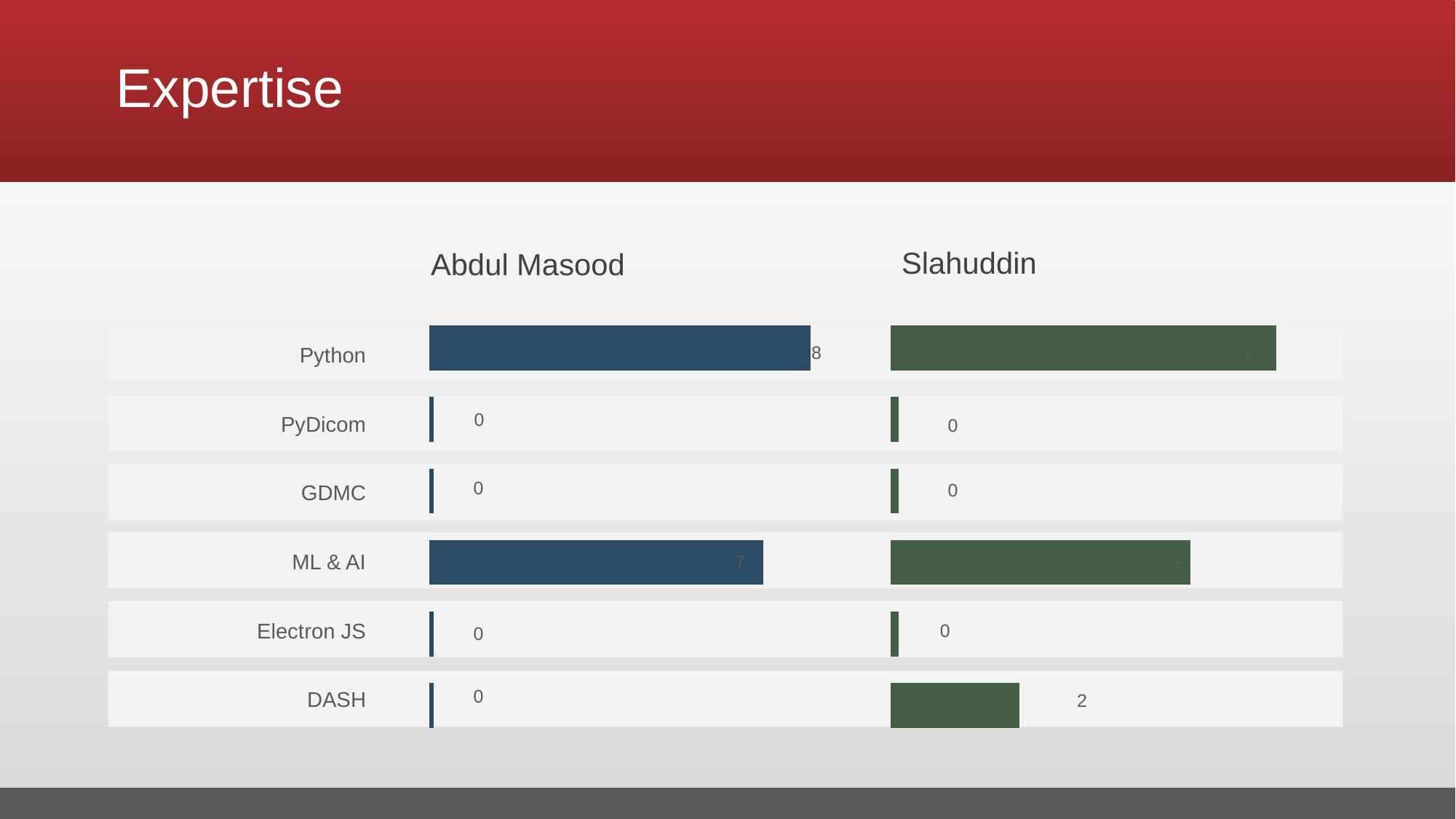

# Expertise
Slahuddin
Abdul Masood

### Chart

| Category | Series 1 |
|---|---|
| Category 1 | 1.0 |
| Category 2 | 1.0 |
| Category 3 | 70.0 |
| Category 4 | 1.0 |
| Category 5 | 1.0 |
| Category 6 | 80.0 |

### Chart

| Category | Series 1 |
|---|---|
| Category 1 | 15.0 |
| Category 2 | 1.0 |
| Category 3 | 35.0 |
| Category 4 | 1.0 |
| Category 5 | 1.0 |
| Category 6 | 45.0 |
8
Python
7

0
PyDicom
0

0
0
GDMC

ML & AI
7
6

Electron JS
0
0

0
DASH
2